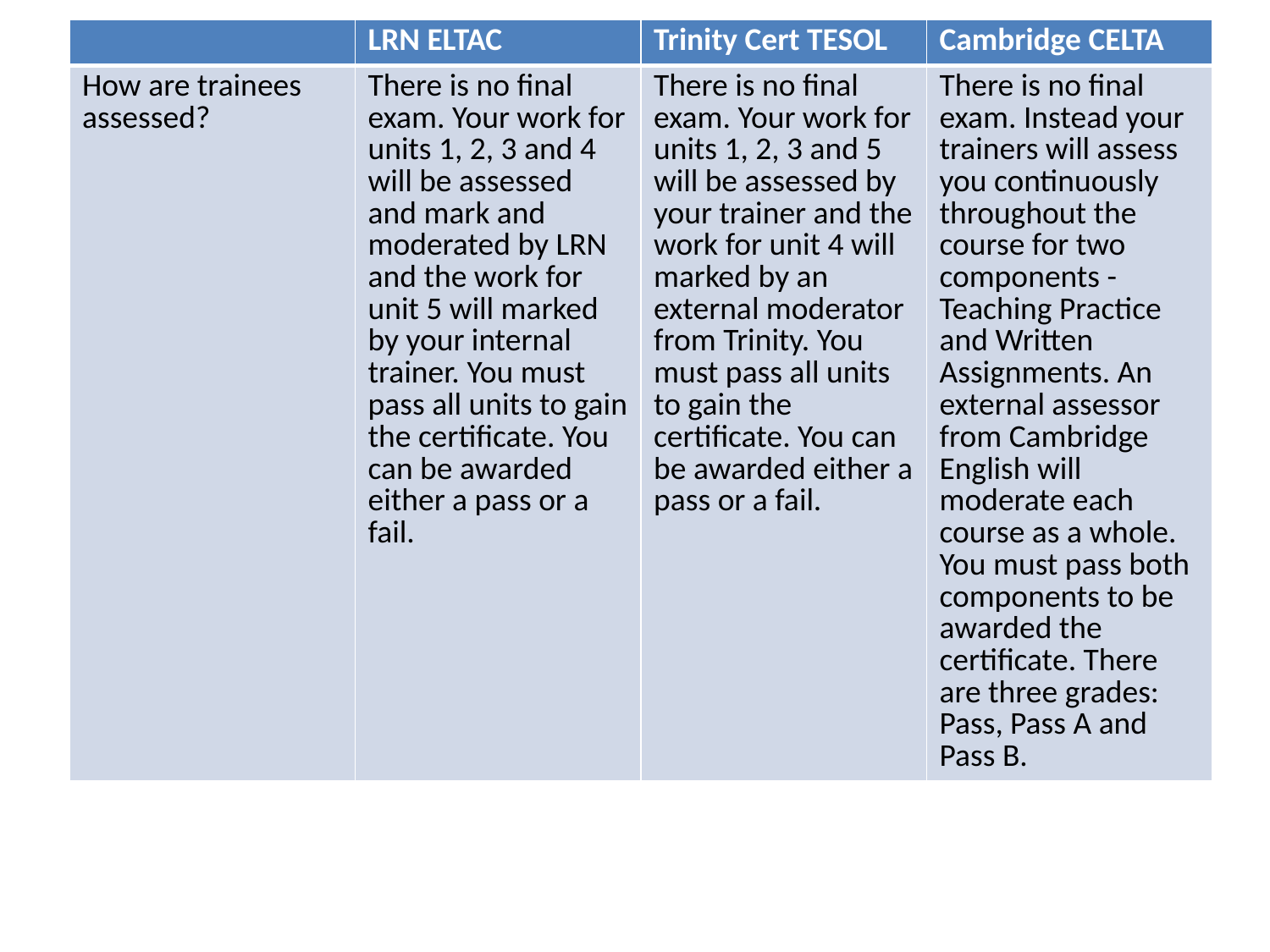

|  | LRN ELTAC | Trinity Cert TESOL | Cambridge CELTA |
| --- | --- | --- | --- |
| How are trainees assessed? | There is no final exam. Your work for units 1, 2, 3 and 4 will be assessed and mark and moderated by LRN and the work for unit 5 will marked by your internal trainer. You must pass all units to gain the certificate. You can be awarded either a pass or a fail. | There is no final exam. Your work for units 1, 2, 3 and 5 will be assessed by your trainer and the work for unit 4 will marked by an external moderator from Trinity. You must pass all units to gain the certificate. You can be awarded either a pass or a fail. | There is no final exam. Instead your trainers will assess you continuously throughout the course for two components - Teaching Practice and Written Assignments. An external assessor from Cambridge English will moderate each course as a whole. You must pass both components to be awarded the certificate. There are three grades: Pass, Pass A and Pass B. |